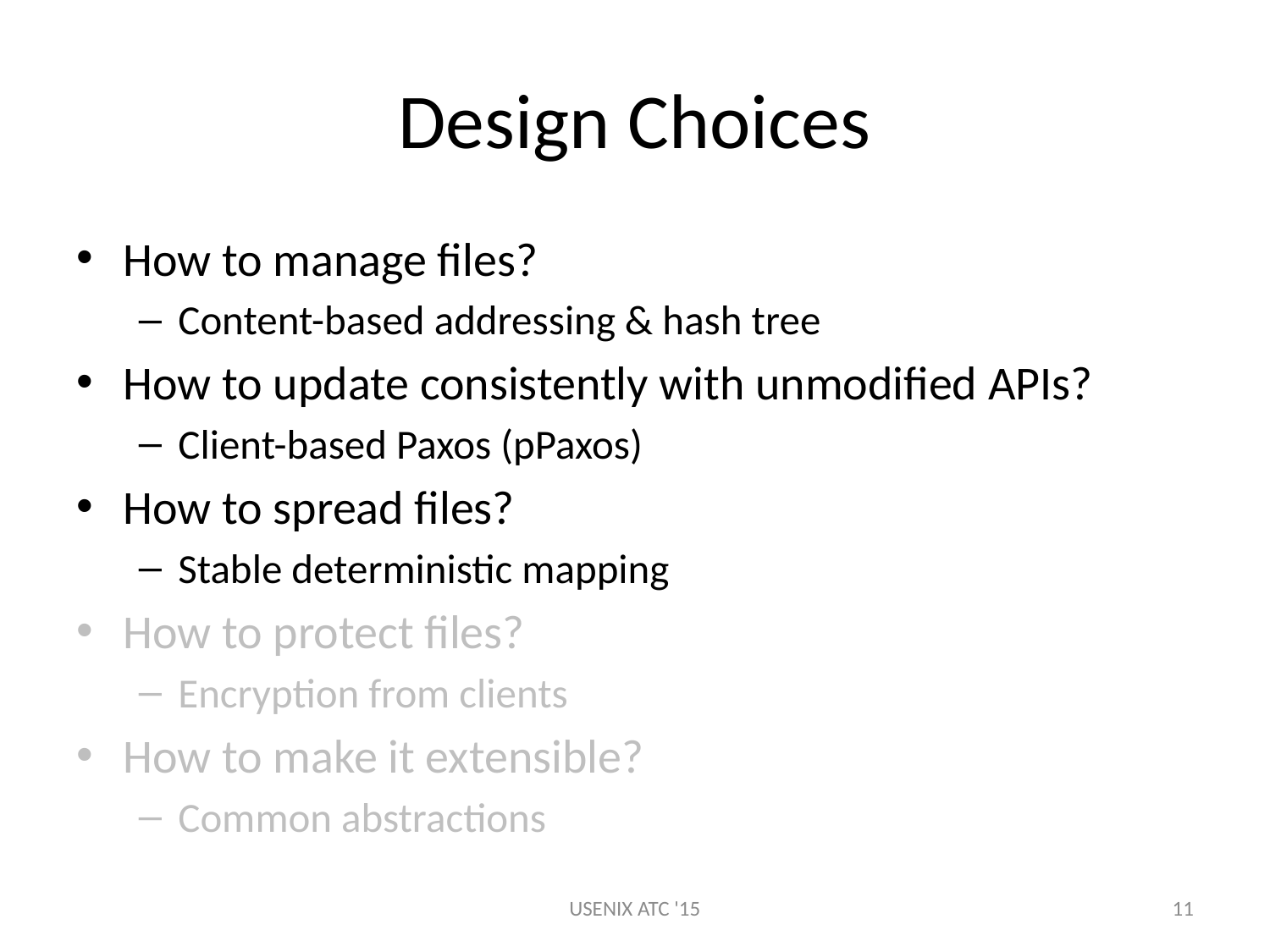

# Design Choices
How to manage files?
Content-based addressing & hash tree
How to update consistently with unmodified APIs?
Client-based Paxos (pPaxos)
How to spread files?
Stable deterministic mapping
How to protect files?
Encryption from clients
How to make it extensible?
Common abstractions
USENIX ATC '15
11